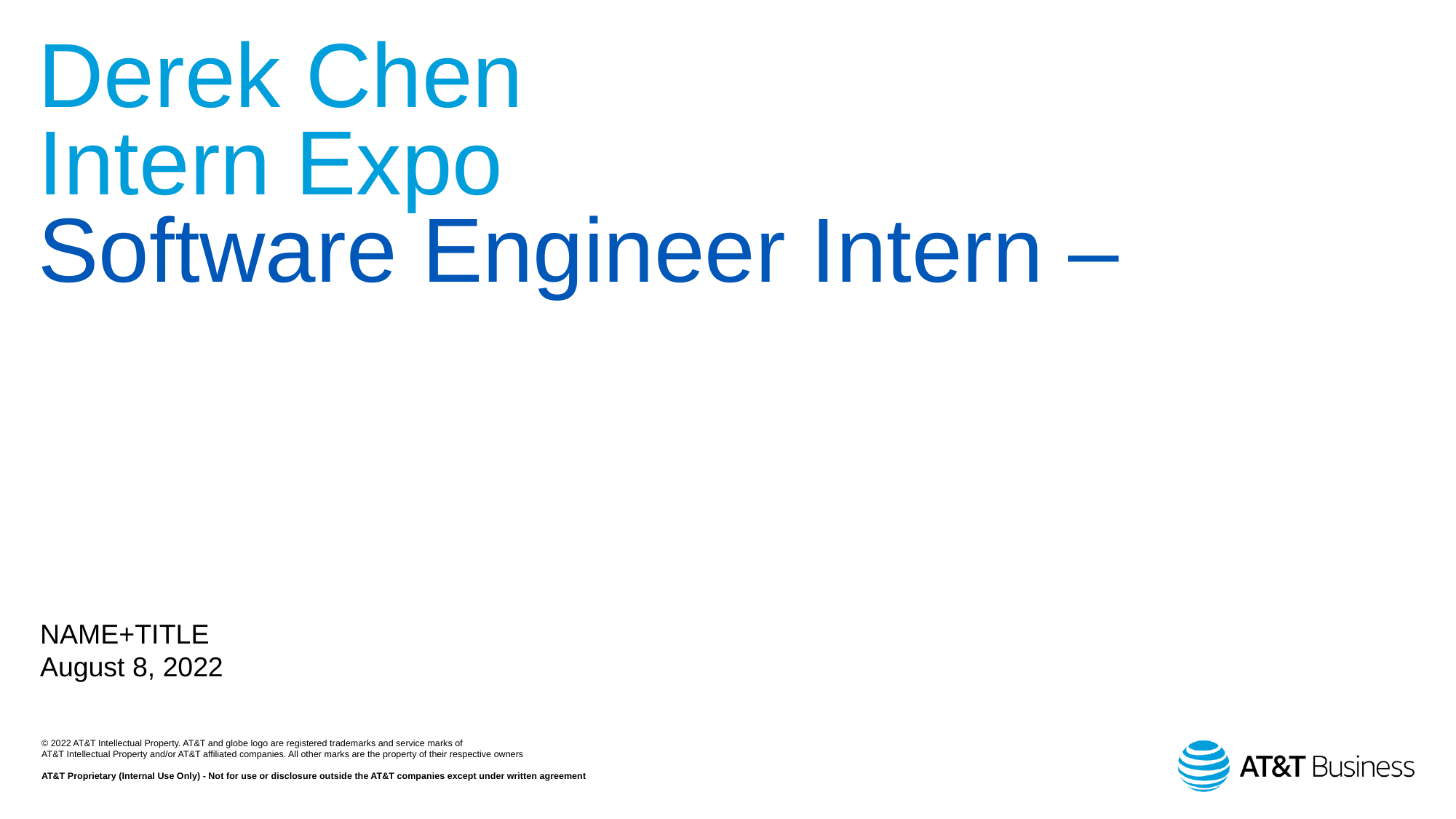

# Derek Chen Intern Expo Software Engineer Intern –
NAME+TITLE
August 8, 2022